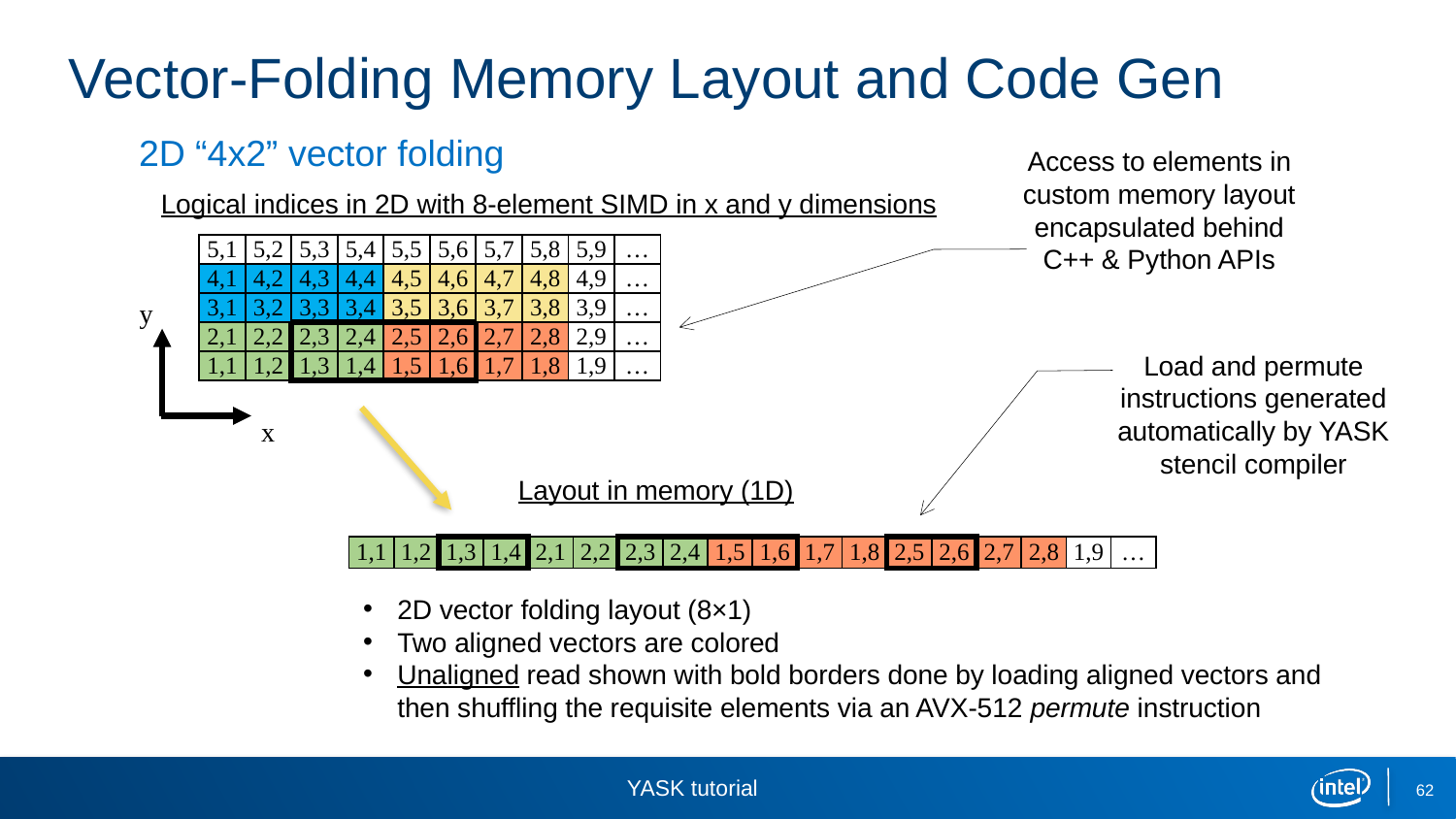

# Vector-Folding Memory Layout and Code Gen
2D “4x2” vector folding
Access to elements in custom memory layout encapsulated behind C++ & Python APIs
Logical indices in 2D with 8-element SIMD in x and y dimensions
| 5,1 | 5,2 | 5,3 | 5,4 | 5,5 | 5,6 | 5,7 | 5,8 | 5,9 | … |
| --- | --- | --- | --- | --- | --- | --- | --- | --- | --- |
| 4,1 | 4,2 | 4,3 | 4,4 | 4,5 | 4,6 | 4,7 | 4,8 | 4,9 | … |
| 3,1 | 3,2 | 3,3 | 3,4 | 3,5 | 3,6 | 3,7 | 3,8 | 3,9 | … |
| 2,1 | 2,2 | 2,3 | 2,4 | 2,5 | 2,6 | 2,7 | 2,8 | 2,9 | … |
| 1,1 | 1,2 | 1,3 | 1,4 | 1,5 | 1,6 | 1,7 | 1,8 | 1,9 | … |
y
x
Load and permute instructions generated automatically by YASK stencil compiler
Layout in memory (1D)
| 1,1 | 1,2 | 1,3 | 1,4 | 2,1 | 2,2 | 2,3 | 2,4 | 1,5 | 1,6 | 1,7 | 1,8 | 2,5 | 2,6 | 2,7 | 2,8 | 1,9 | … |
| --- | --- | --- | --- | --- | --- | --- | --- | --- | --- | --- | --- | --- | --- | --- | --- | --- | --- |
2D vector folding layout (8×1)
Two aligned vectors are colored
Unaligned read shown with bold borders done by loading aligned vectors and then shuffling the requisite elements via an AVX-512 permute instruction

YASK tutorial
62